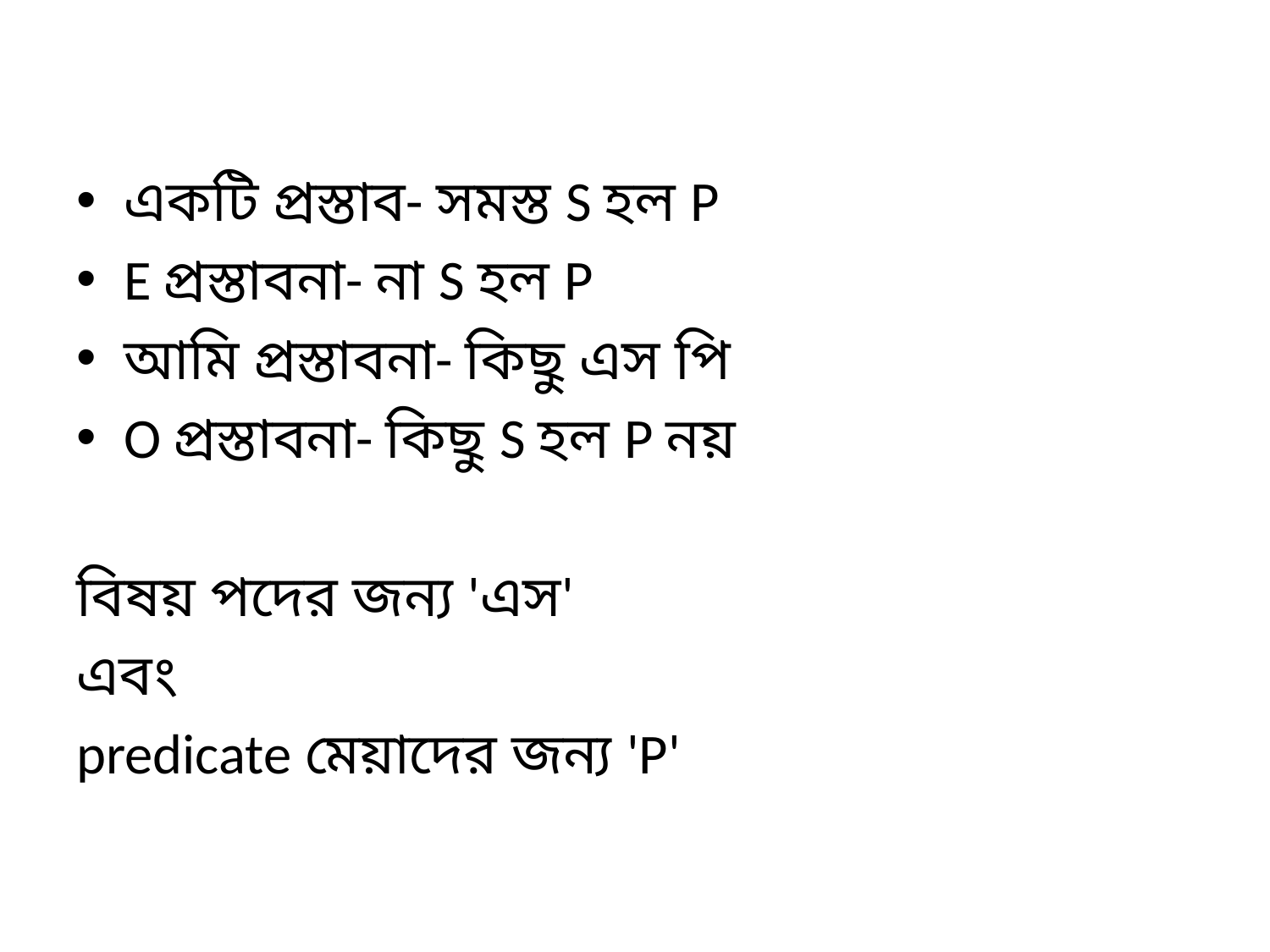

#
একটি প্রস্তাব- সমস্ত S হল P
E প্রস্তাবনা- না S হল P
আমি প্রস্তাবনা- কিছু এস পি
O প্রস্তাবনা- কিছু S হল P নয়

বিষয় পদের জন্য 'এস'
এবং
predicate মেয়াদের জন্য 'P'